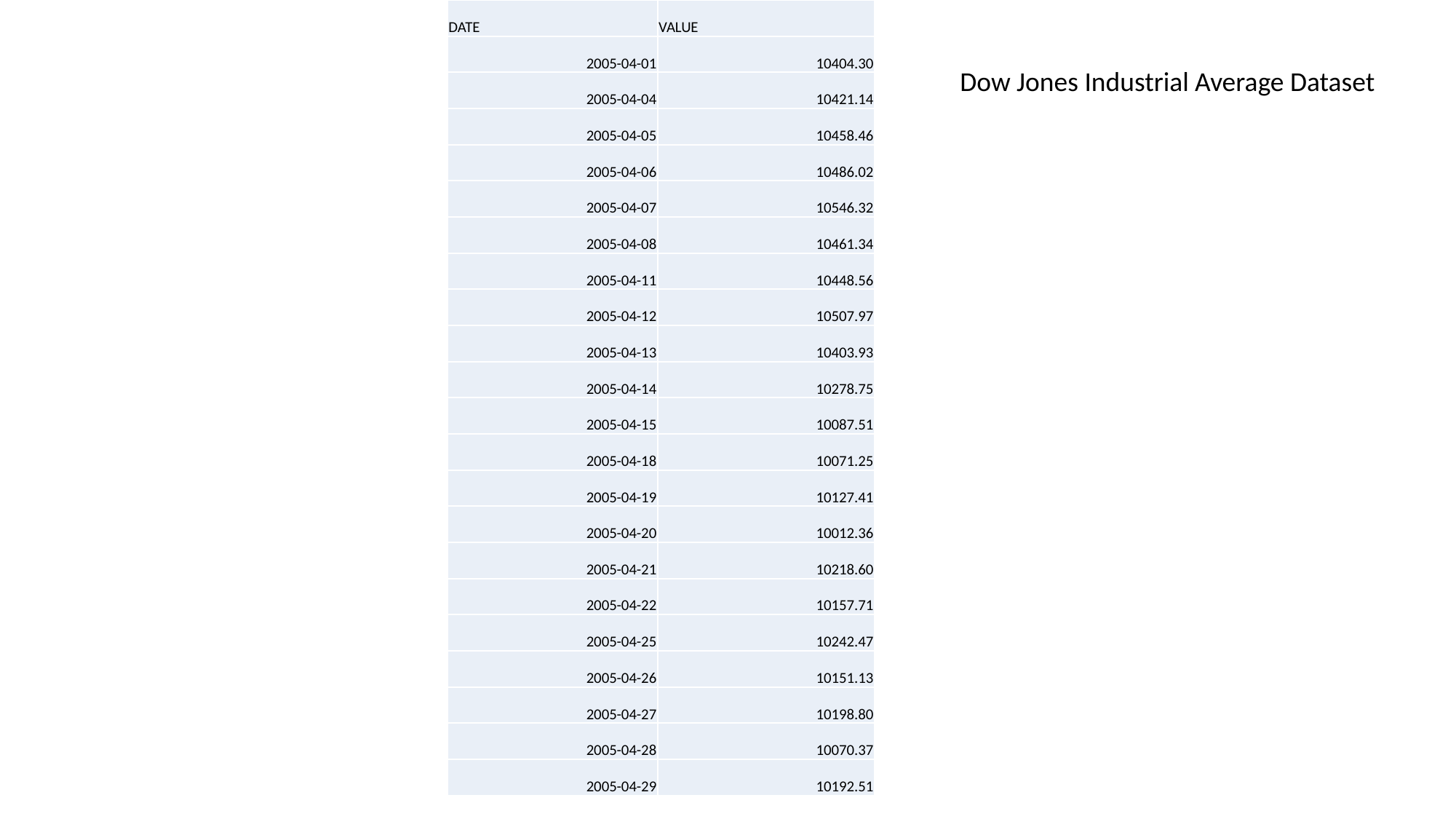

| DATE | VALUE |
| --- | --- |
| 2005-04-01 | 10404.30 |
| 2005-04-04 | 10421.14 |
| 2005-04-05 | 10458.46 |
| 2005-04-06 | 10486.02 |
| 2005-04-07 | 10546.32 |
| 2005-04-08 | 10461.34 |
| 2005-04-11 | 10448.56 |
| 2005-04-12 | 10507.97 |
| 2005-04-13 | 10403.93 |
| 2005-04-14 | 10278.75 |
| 2005-04-15 | 10087.51 |
| 2005-04-18 | 10071.25 |
| 2005-04-19 | 10127.41 |
| 2005-04-20 | 10012.36 |
| 2005-04-21 | 10218.60 |
| 2005-04-22 | 10157.71 |
| 2005-04-25 | 10242.47 |
| 2005-04-26 | 10151.13 |
| 2005-04-27 | 10198.80 |
| 2005-04-28 | 10070.37 |
| 2005-04-29 | 10192.51 |
Dow Jones Industrial Average Dataset